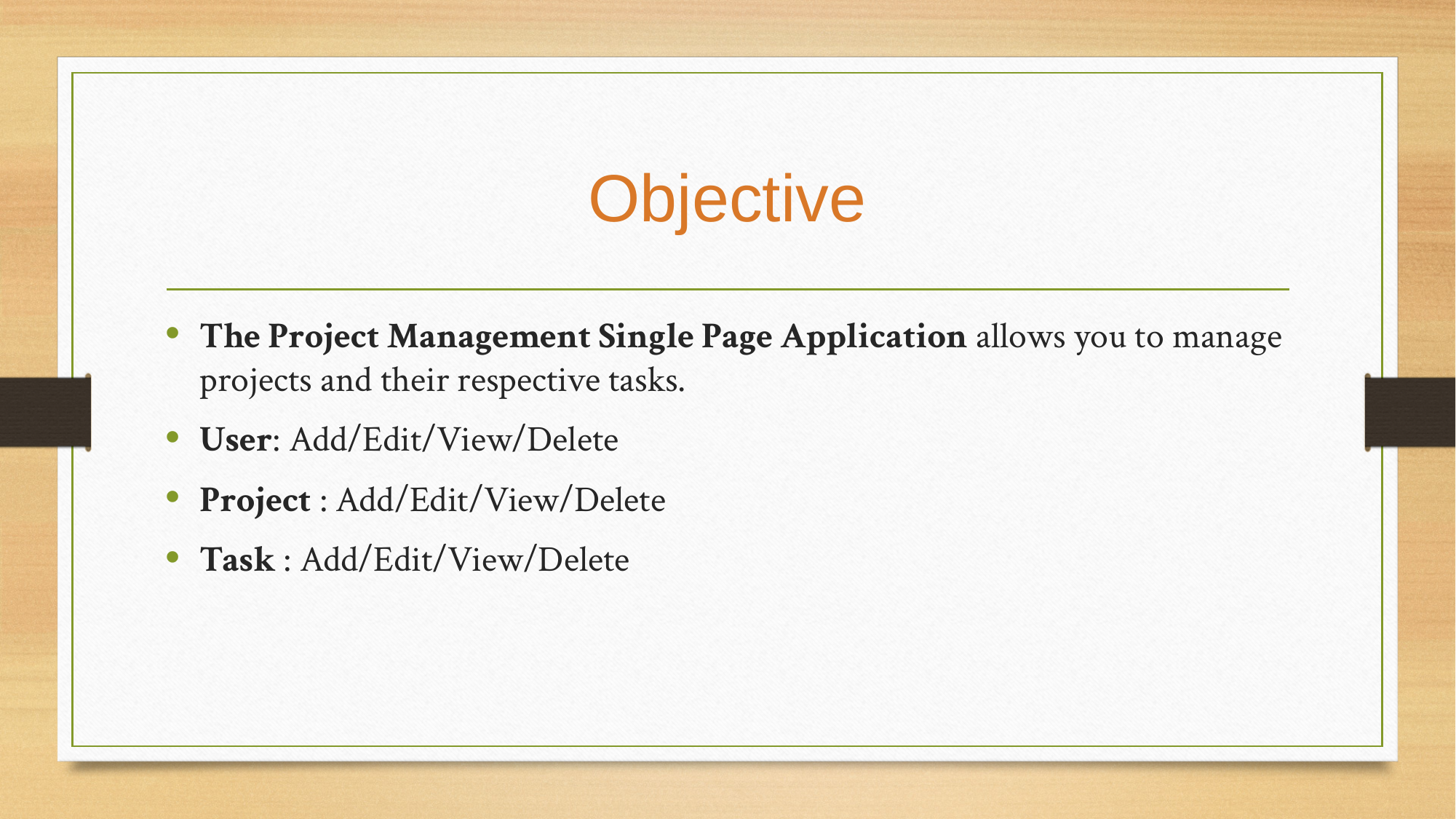

# Objective
The Project Management Single Page Application allows you to manage projects and their respective tasks.
User: Add/Edit/View/Delete
Project : Add/Edit/View/Delete
Task : Add/Edit/View/Delete